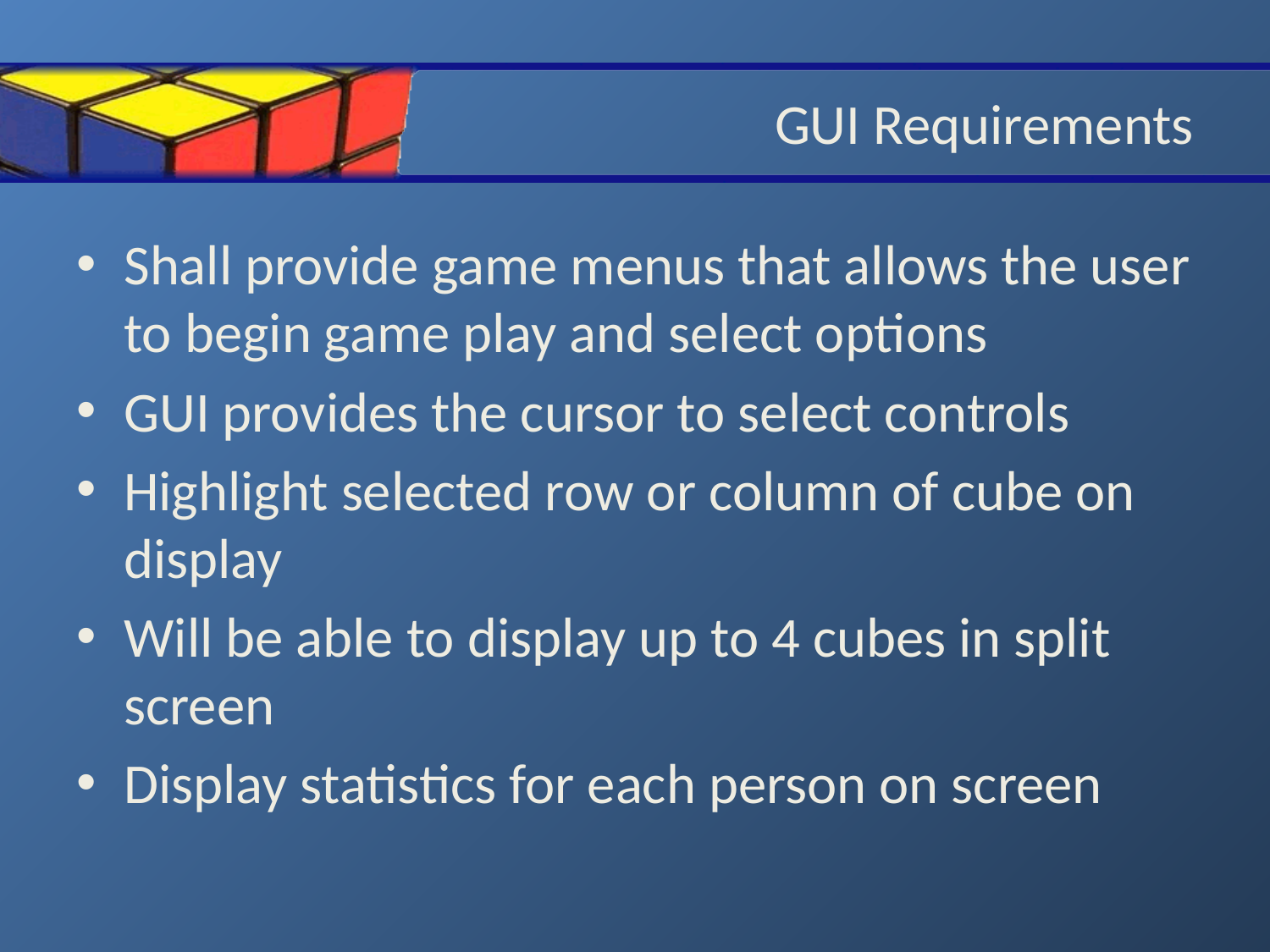

# GUI Requirements
Shall provide game menus that allows the user to begin game play and select options
GUI provides the cursor to select controls
Highlight selected row or column of cube on display
Will be able to display up to 4 cubes in split screen
Display statistics for each person on screen